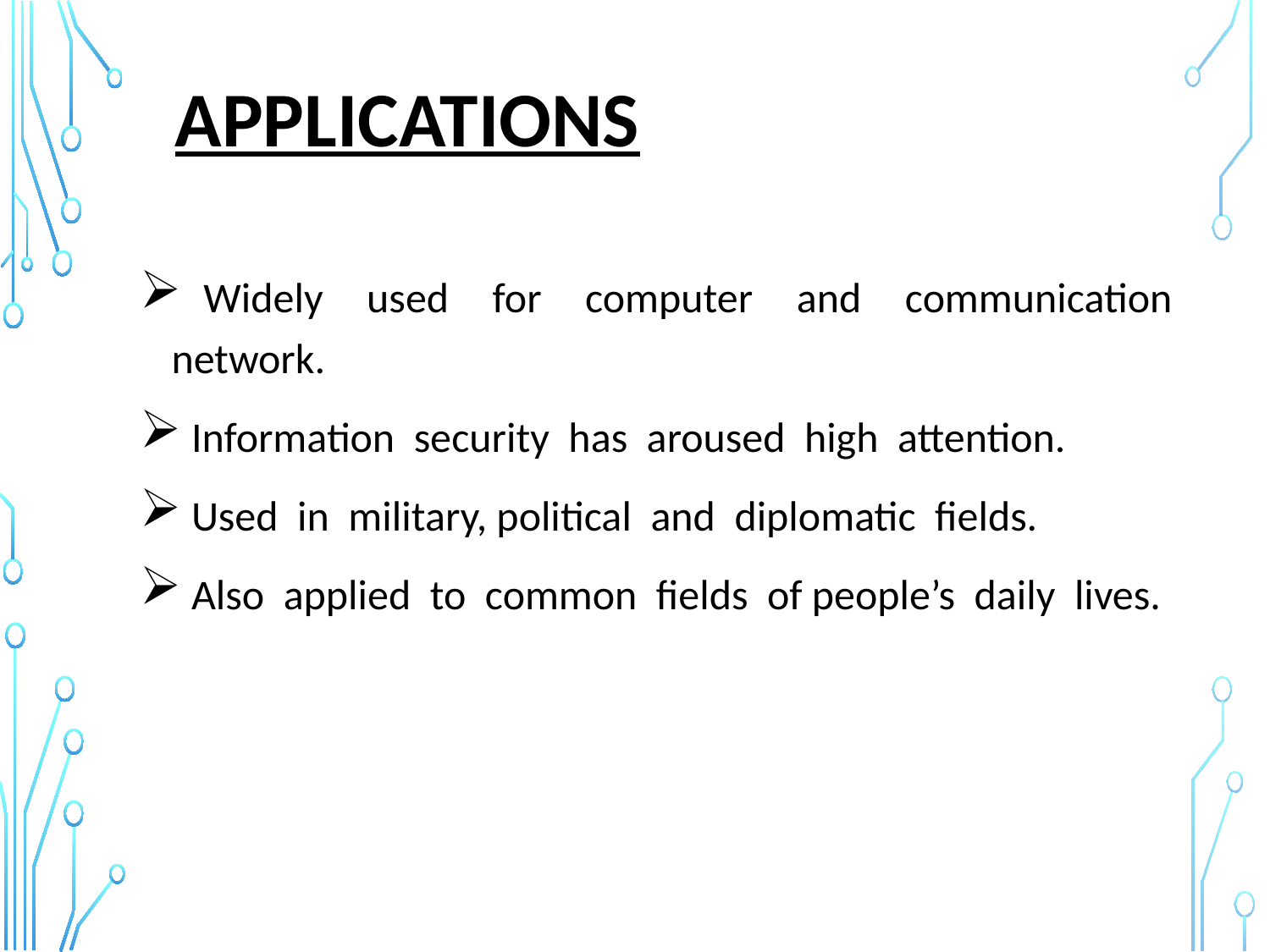

# APPLICATIONS
 Widely  used  for  computer  and  communication network.
 Information  security  has  aroused  high  attention.
 Used  in  military, political  and  diplomatic  fields.
 Also  applied  to  common  fields  of people’s  daily  lives.